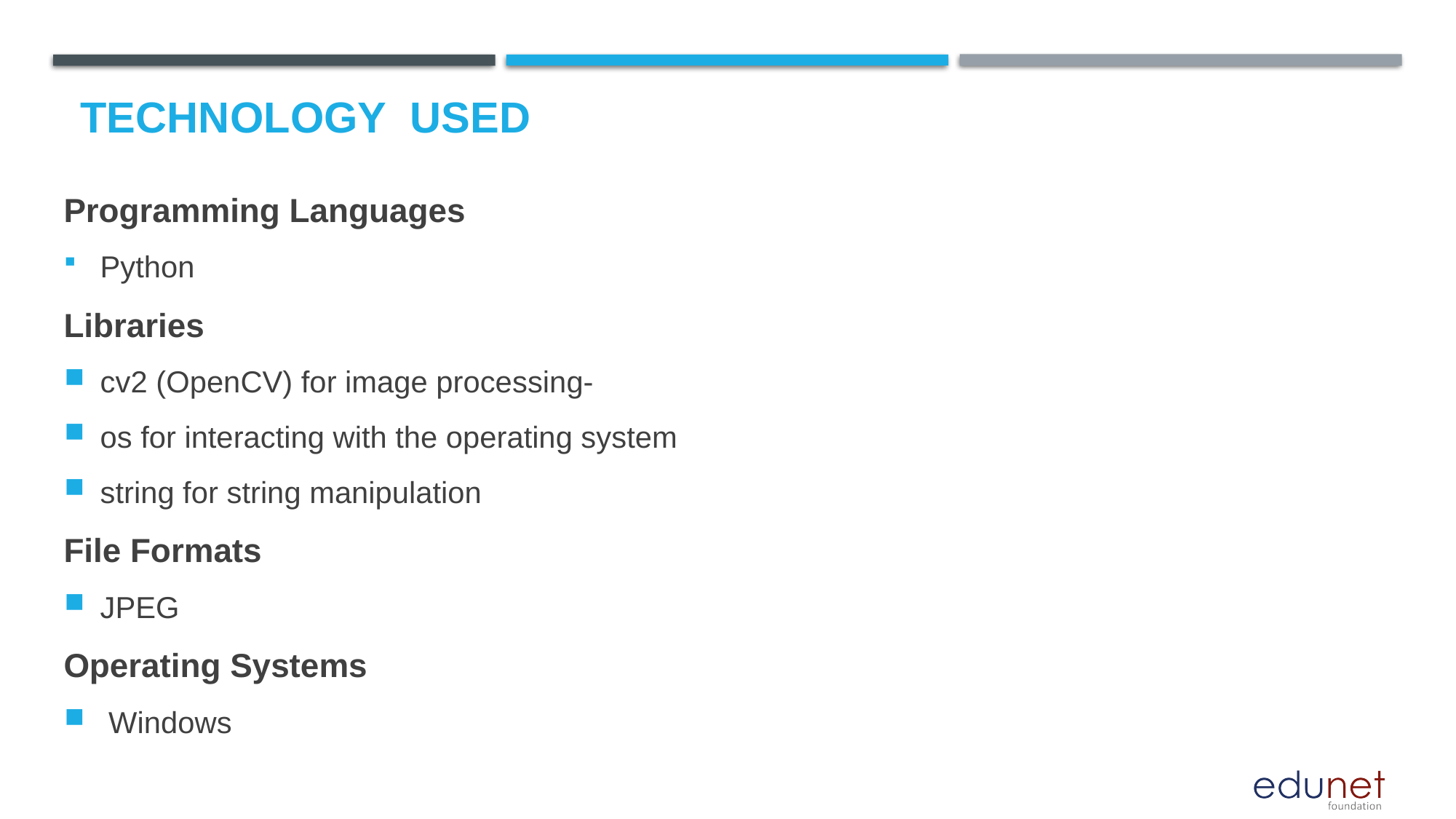

# Technology  used
Programming Languages
Python
Libraries
cv2 (OpenCV) for image processing-
os for interacting with the operating system
string for string manipulation
File Formats
JPEG
Operating Systems
 Windows